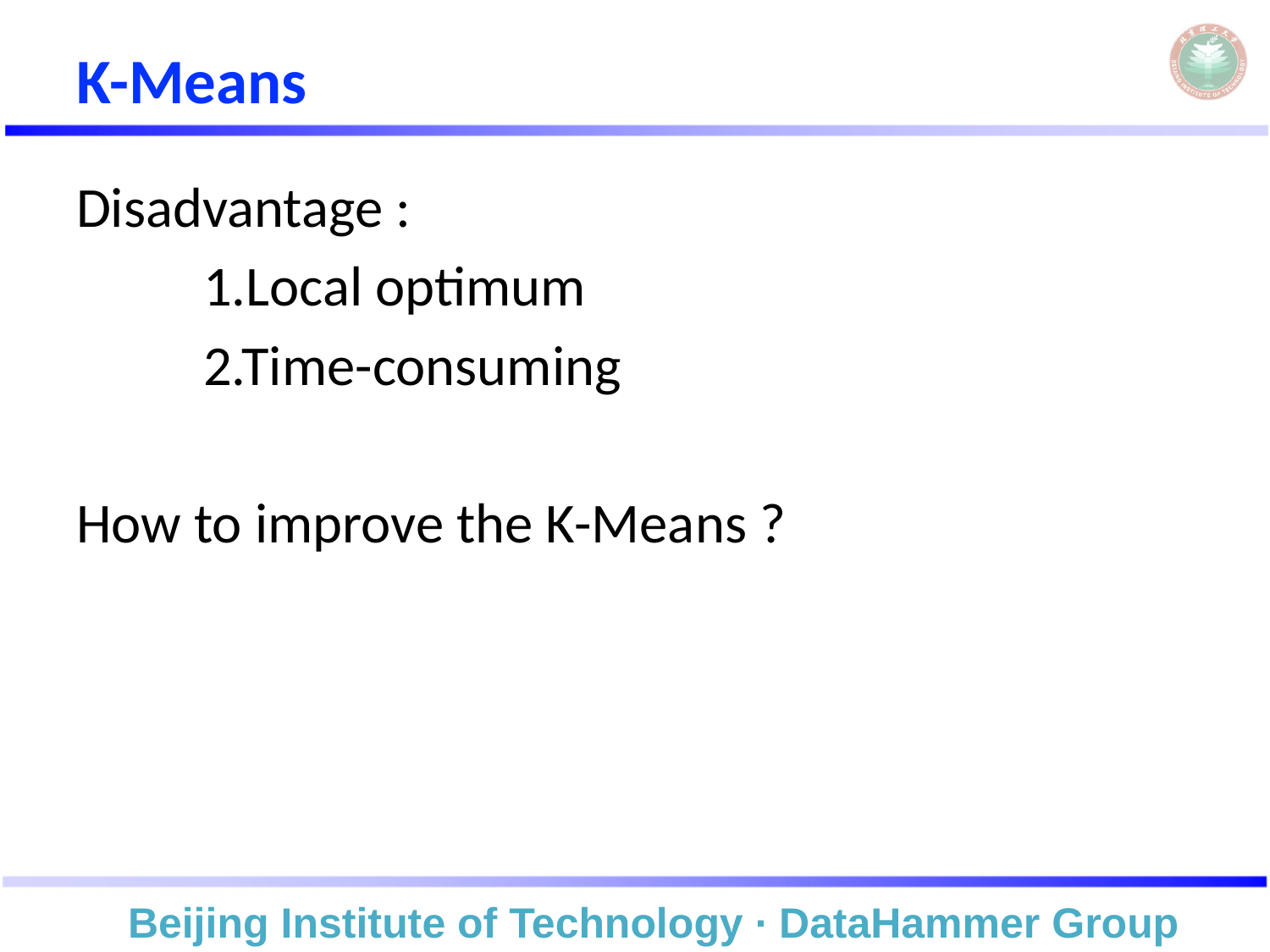

# K-Means
Disadvantage :
	1.Local optimum
	2.Time-consuming

How to improve the K-Means ?